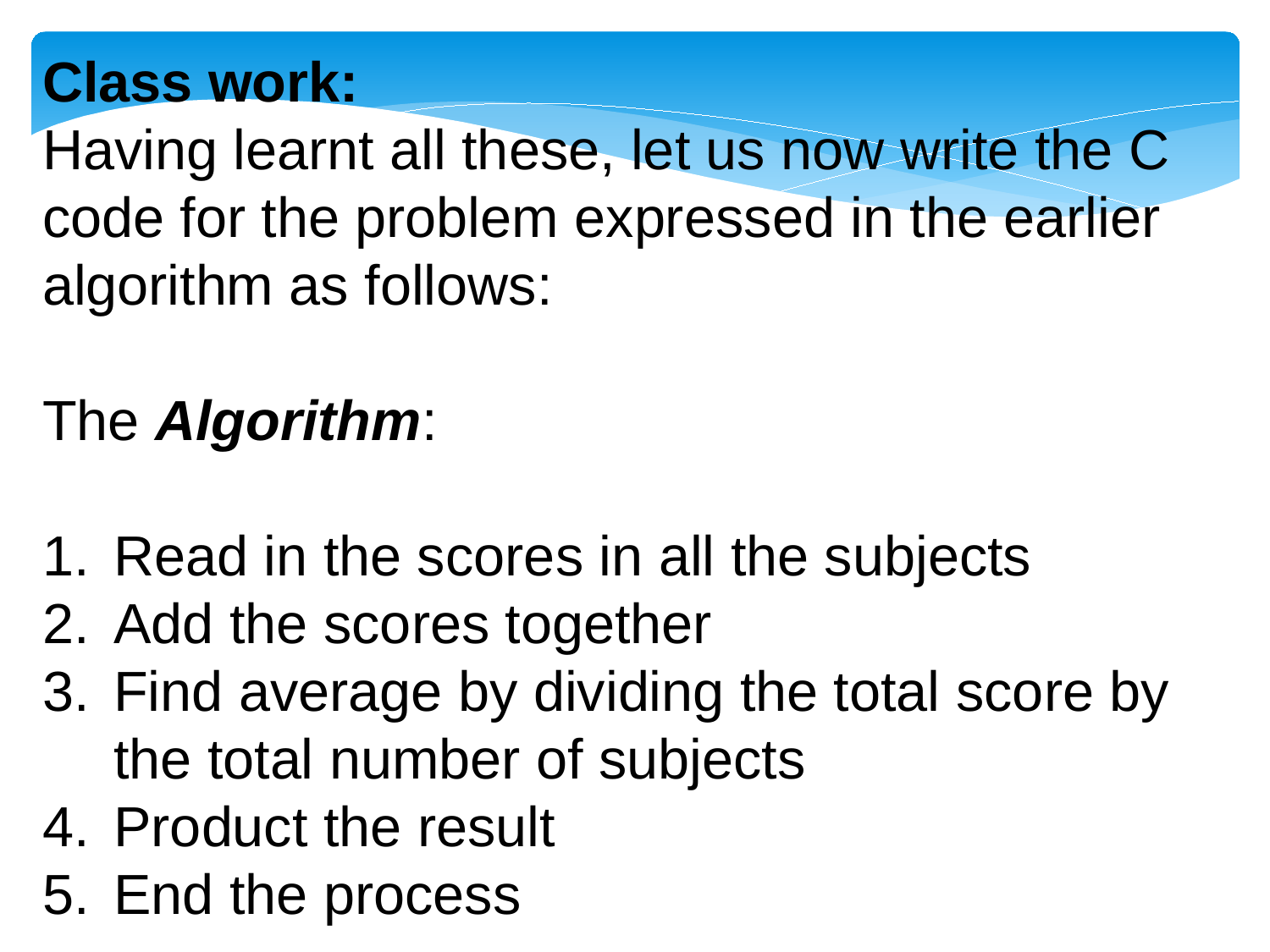

Class work:
Having learnt all these, let us now write the C code for the problem expressed in the earlier algorithm as follows:

The Algorithm:

Read in the scores in all the subjects
Add the scores together
Find average by dividing the total score by the total number of subjects
Product the result
End the process